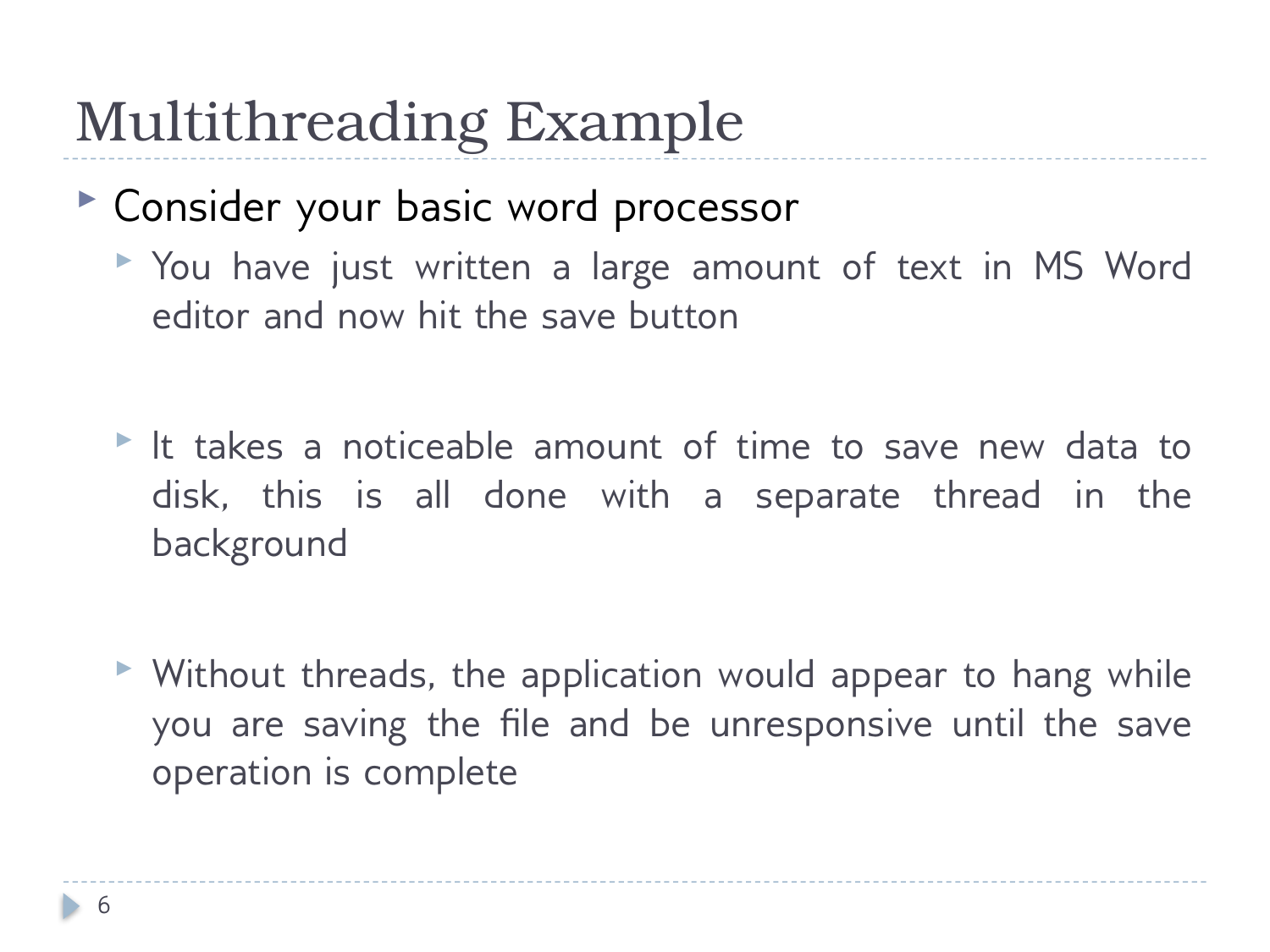

# Multithreading Example
Consider your basic word processor
You have just written a large amount of text in MS Word editor and now hit the save button

It takes a noticeable amount of time to save new data to disk, this is all done with a separate thread in the background

Without threads, the application would appear to hang while you are saving the file and be unresponsive until the save operation is complete
6